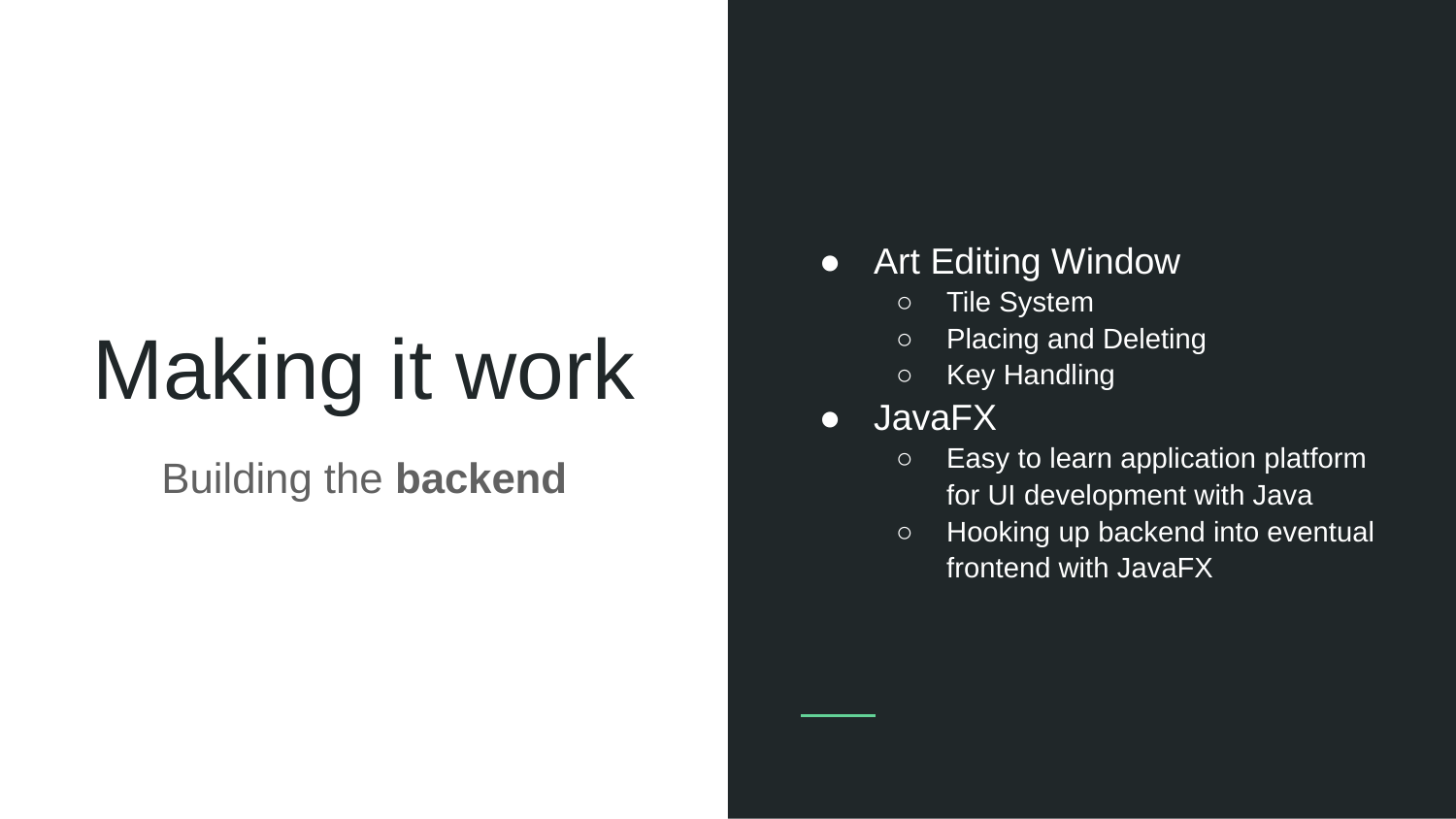

Art Editing Window
Tile System
Placing and Deleting
Key Handling
JavaFX
Easy to learn application platform for UI development with Java
Hooking up backend into eventual frontend with JavaFX
# Making it work
Building the backend